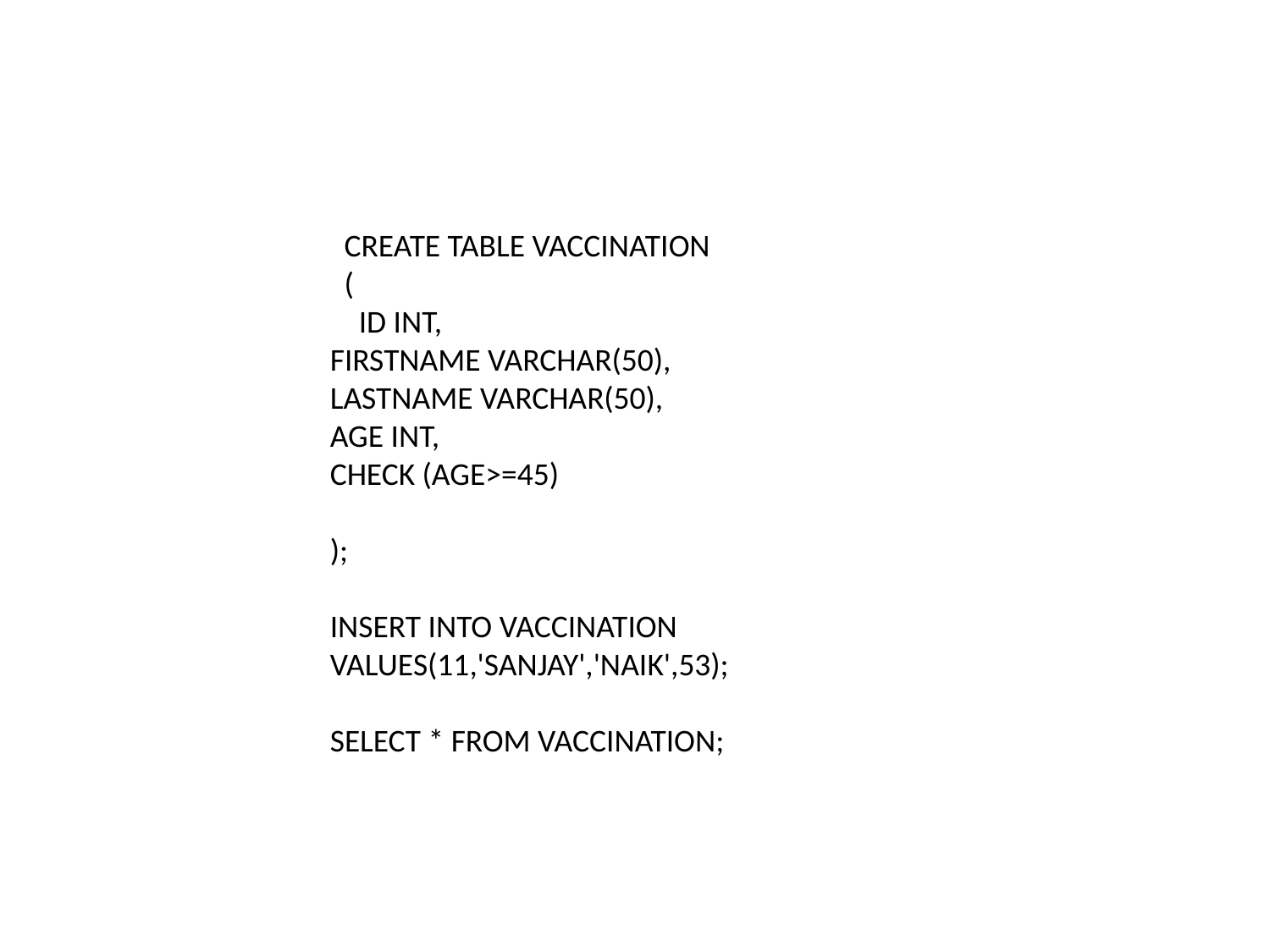

CREATE TABLE VACCINATION
  (
    ID INT,
FIRSTNAME VARCHAR(50),
LASTNAME VARCHAR(50),
AGE INT,
CHECK (AGE>=45)

);

INSERT INTO VACCINATION VALUES(11,'SANJAY','NAIK',53);

SELECT * FROM VACCINATION;